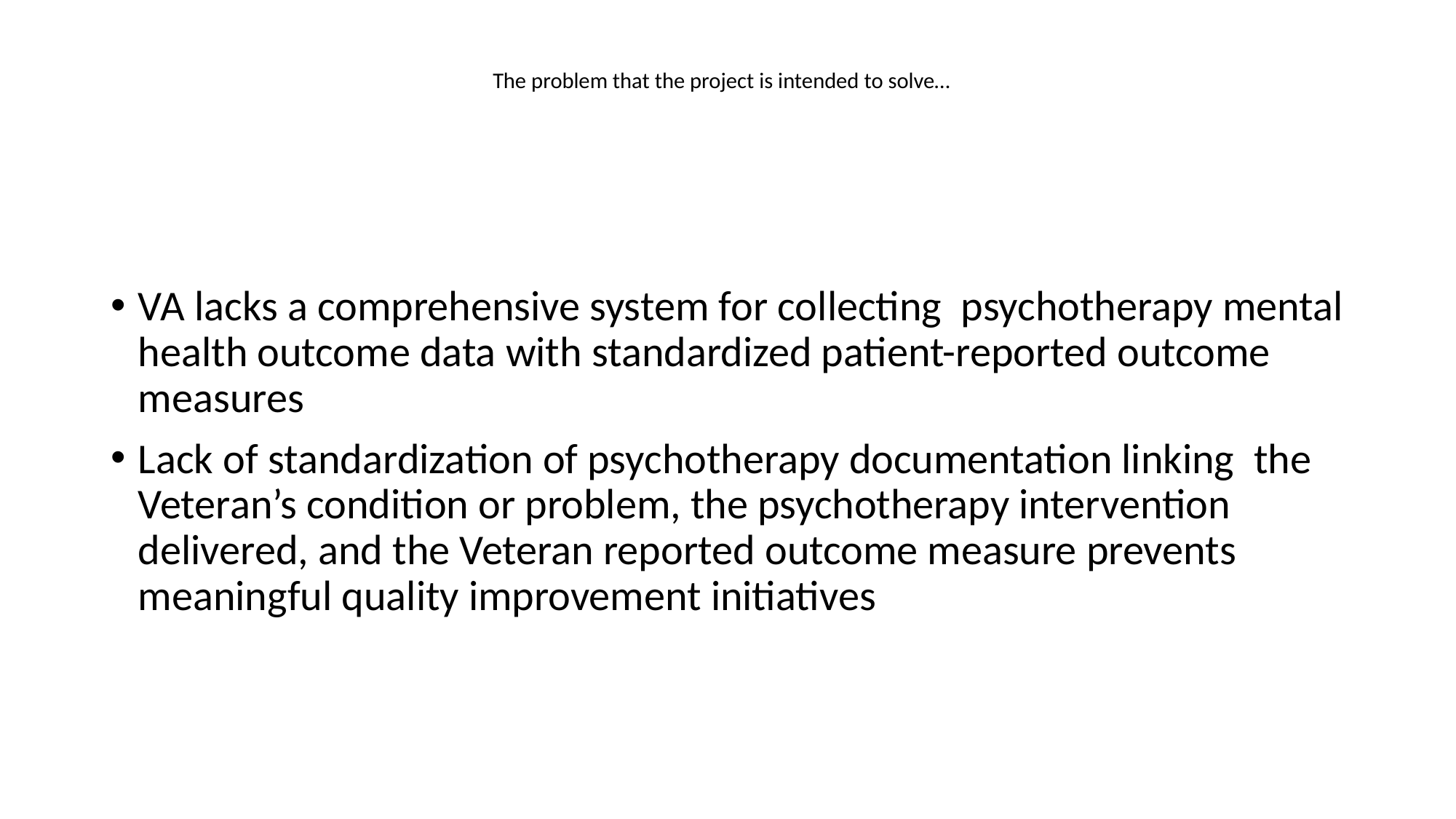

# The problem that the project is intended to solve…

VA lacks a comprehensive system for collecting  psychotherapy mental health outcome data with standardized patient-reported outcome measures
Lack of standardization of psychotherapy documentation linking  the Veteran’s condition or problem, the psychotherapy intervention delivered, and the Veteran reported outcome measure prevents meaningful quality improvement initiatives